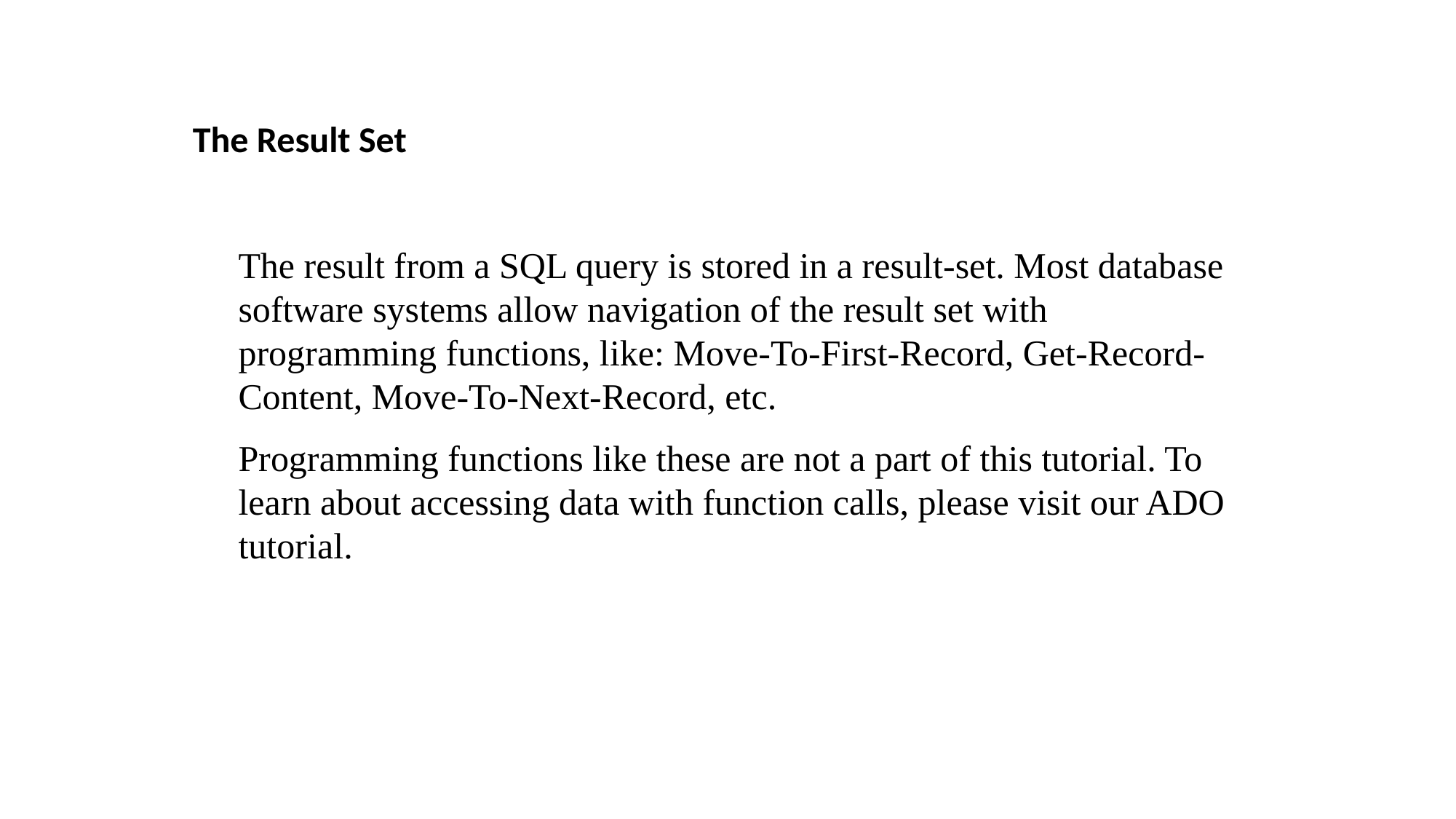

The Result Set
The result from a SQL query is stored in a result-set. Most database software systems allow navigation of the result set with programming functions, like: Move-To-First-Record, Get-Record-Content, Move-To-Next-Record, etc.
Programming functions like these are not a part of this tutorial. To learn about accessing data with function calls, please visit our ADO tutorial.